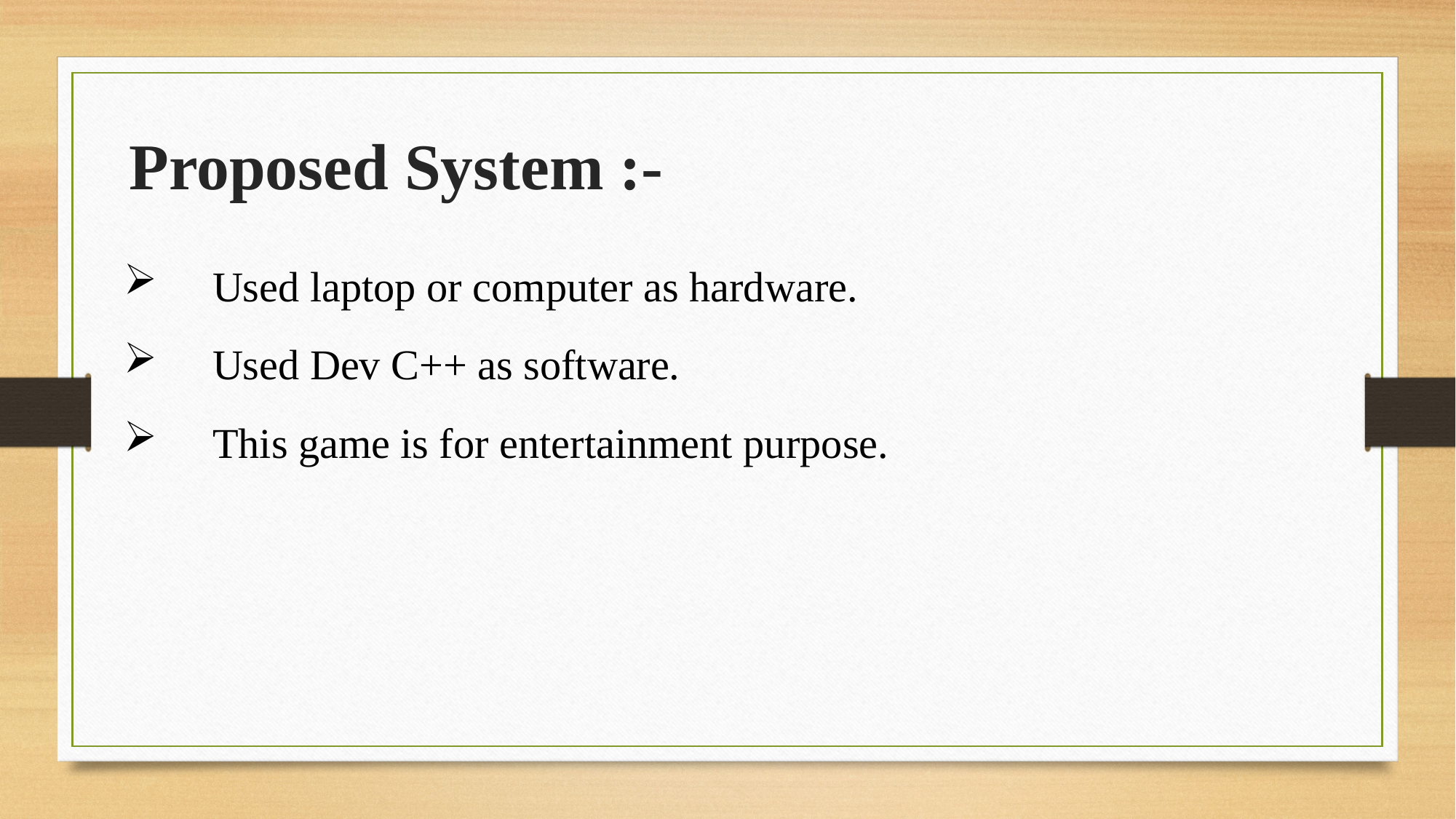

# Proposed System :-
Used laptop or computer as hardware.
Used Dev C++ as software.
This game is for entertainment purpose.